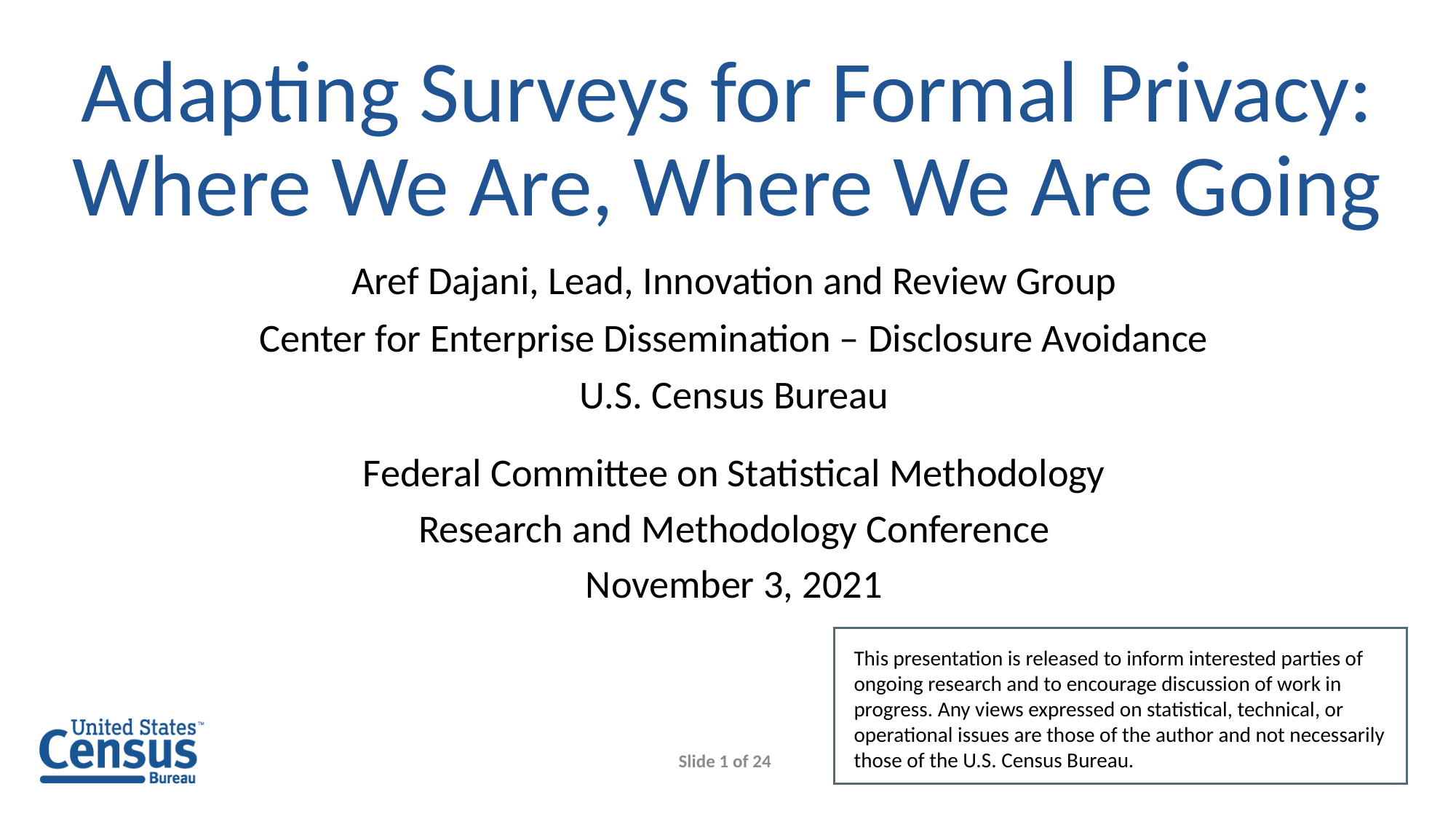

# Adapting Surveys for Formal Privacy: Where We Are, Where We Are Going
Aref Dajani, Lead, Innovation and Review Group
Center for Enterprise Dissemination – Disclosure Avoidance
U.S. Census Bureau

Federal Committee on Statistical Methodology
Research and Methodology Conference
November 3, 2021

This presentation is released to inform interested parties of ongoing research and to encourage discussion of work in progress. Any views expressed on statistical, technical, or operational issues are those of the author and not necessarily those of the U.S. Census Bureau.

Slide 1 of 24